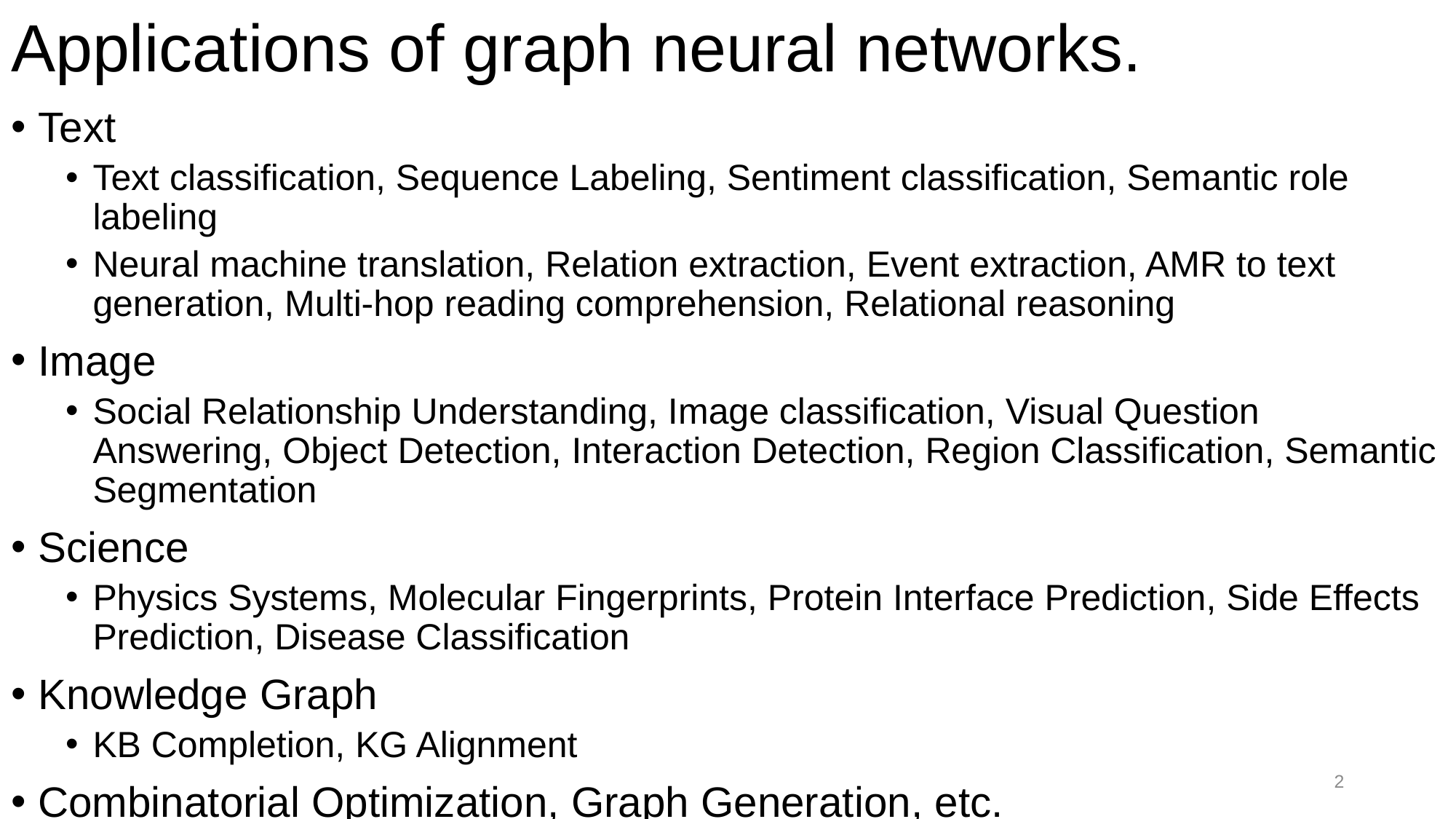

# Applications of graph neural networks.
Text
Text classification, Sequence Labeling, Sentiment classification, Semantic role labeling
Neural machine translation, Relation extraction, Event extraction, AMR to text generation, Multi-hop reading comprehension, Relational reasoning
Image
Social Relationship Understanding, Image classification, Visual Question Answering, Object Detection, Interaction Detection, Region Classification, Semantic Segmentation
Science
Physics Systems, Molecular Fingerprints, Protein Interface Prediction, Side Effects Prediction, Disease Classification
Knowledge Graph
KB Completion, KG Alignment
Combinatorial Optimization, Graph Generation, etc.
2